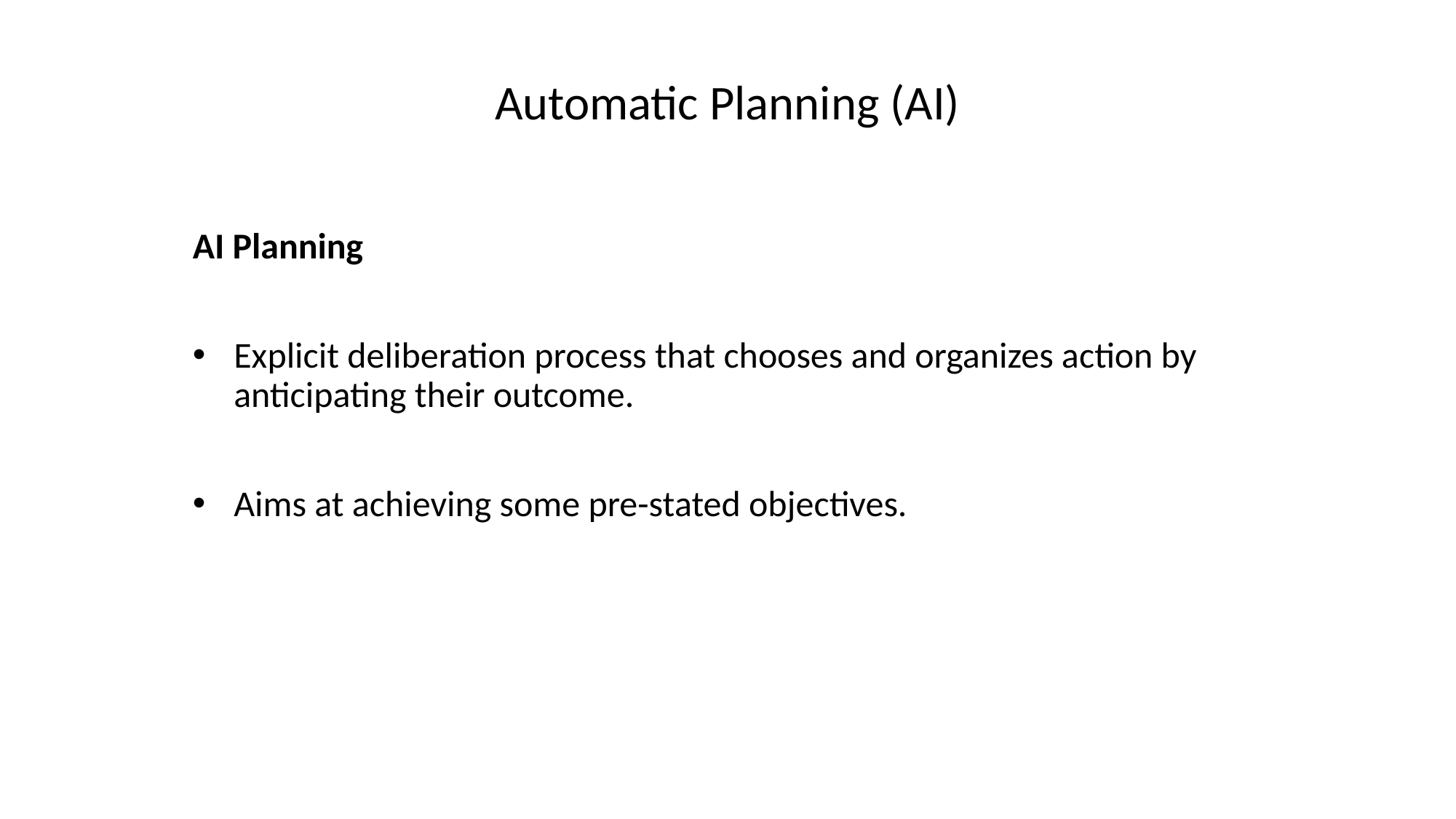

# Automatic Planning (AI)
AI Planning

Explicit deliberation process that chooses and organizes action by anticipating their outcome.

Aims at achieving some pre-stated objectives.